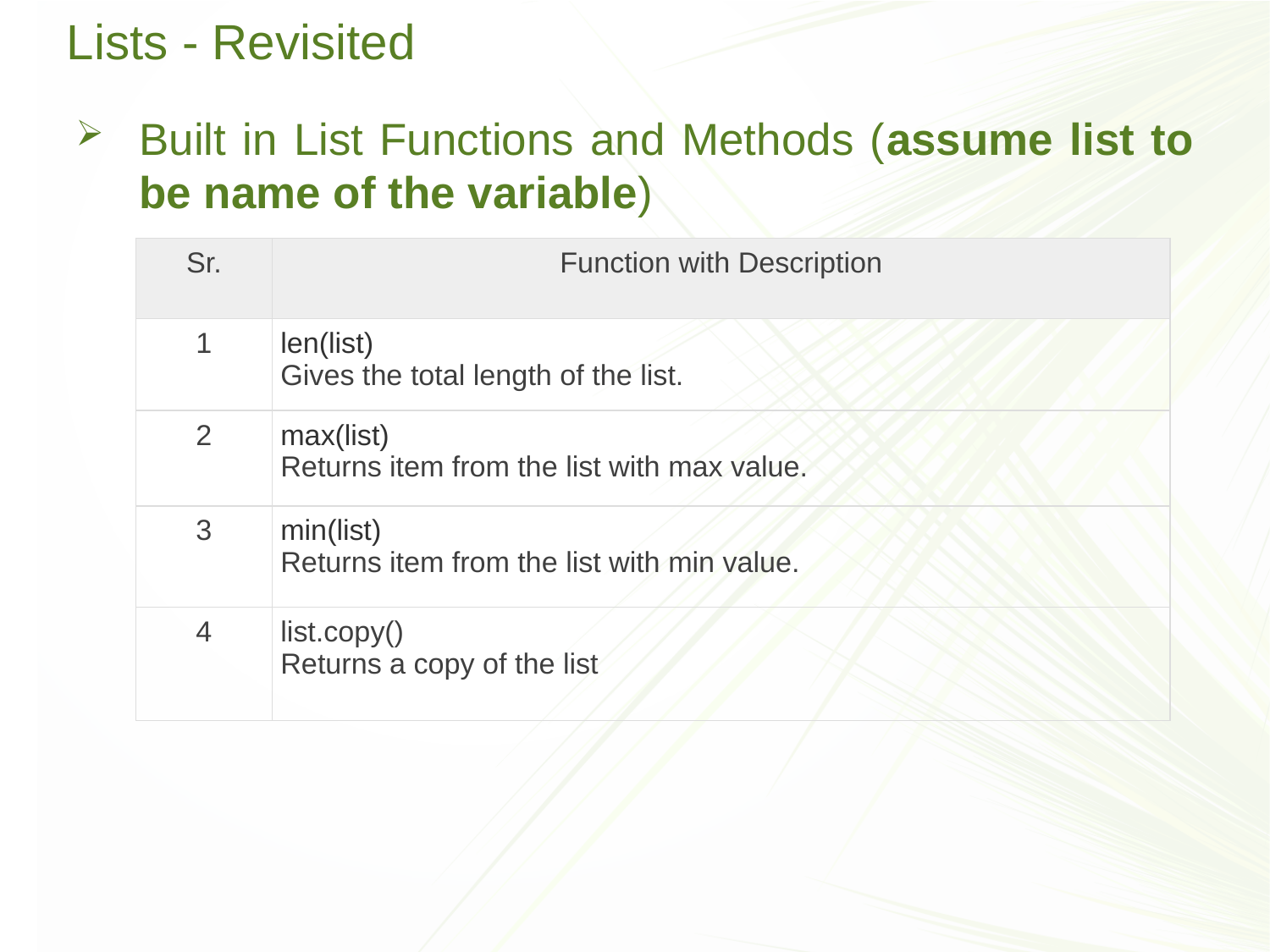

# Lists - Revisited
Built in List Functions and Methods (assume list to be name of the variable)

| Sr. | Function with Description |
| --- | --- |
| 1 | len(list) Gives the total length of the list. |
| 2 | max(list) Returns item from the list with max value. |
| 3 | min(list) Returns item from the list with min value. |
| 4 | list.copy() Returns a copy of the list |